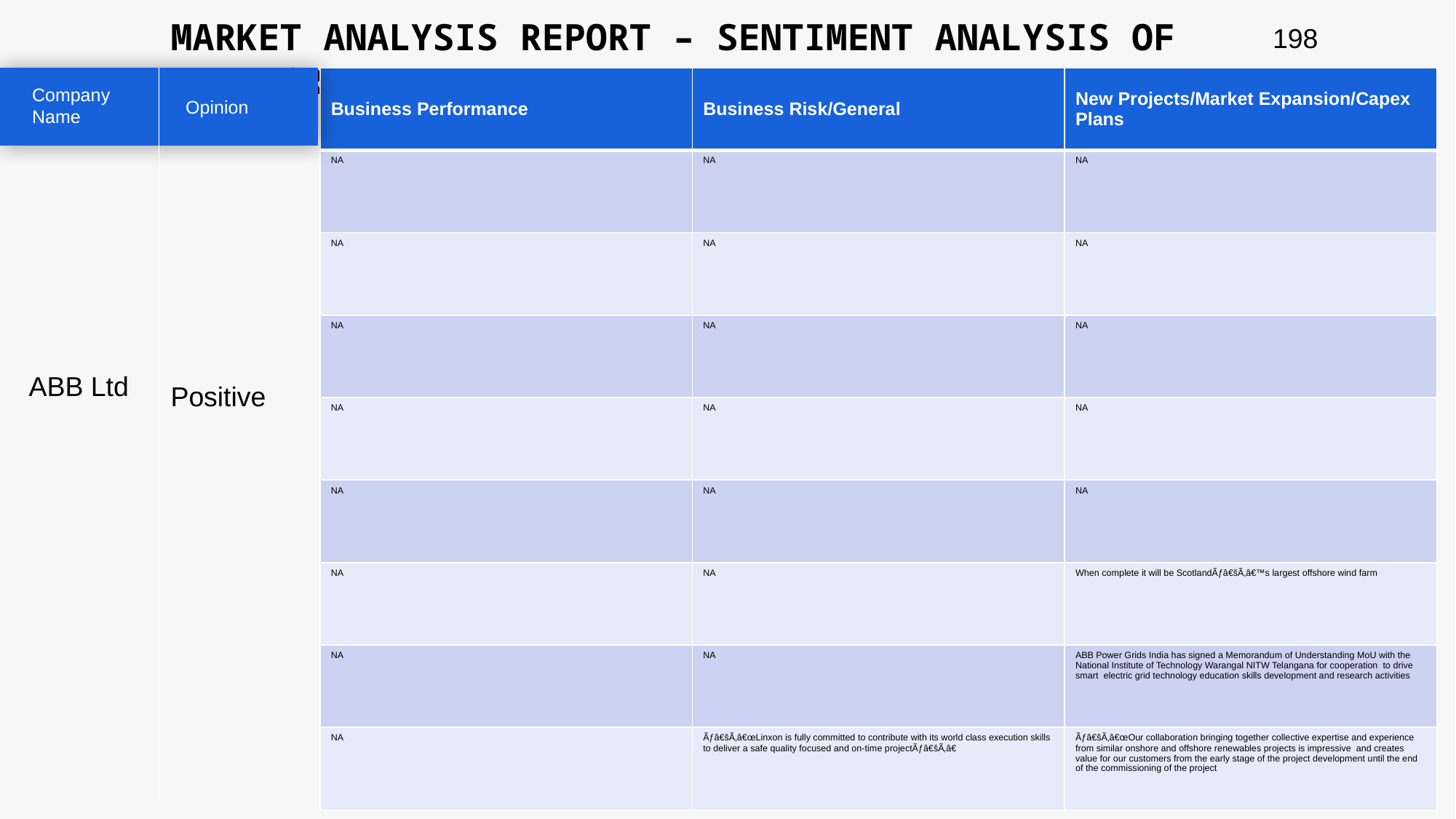

MARKET ANALYSIS REPORT – SENTIMENT ANALYSIS OF PEER GROUP
198

| Business Performance | Business Risk/General | New Projects/Market Expansion/Capex Plans |
| --- | --- | --- |
| NA | NA | NA |
| NA | NA | NA |
| NA | NA | NA |
| NA | NA | NA |
| NA | NA | NA |
| NA | NA | When complete it will be ScotlandÃƒâ€šÃ‚â€™s largest offshore wind farm |
| NA | NA | ABB Power Grids India has signed a Memorandum of Understanding MoU with the National Institute of Technology Warangal NITW Telangana for cooperation to drive smart electric grid technology education skills development and research activities |
| NA | Ãƒâ€šÃ‚â€œLinxon is fully committed to contribute with its world class execution skills to deliver a safe quality focused and on-time projectÃƒâ€šÃ‚â€ | Ãƒâ€šÃ‚â€œOur collaboration bringing together collective expertise and experience from similar onshore and offshore renewables projects is impressive and creates value for our customers from the early stage of the project development until the end of the commissioning of the project |
Company Name
Opinion
ABB Ltd
Positive